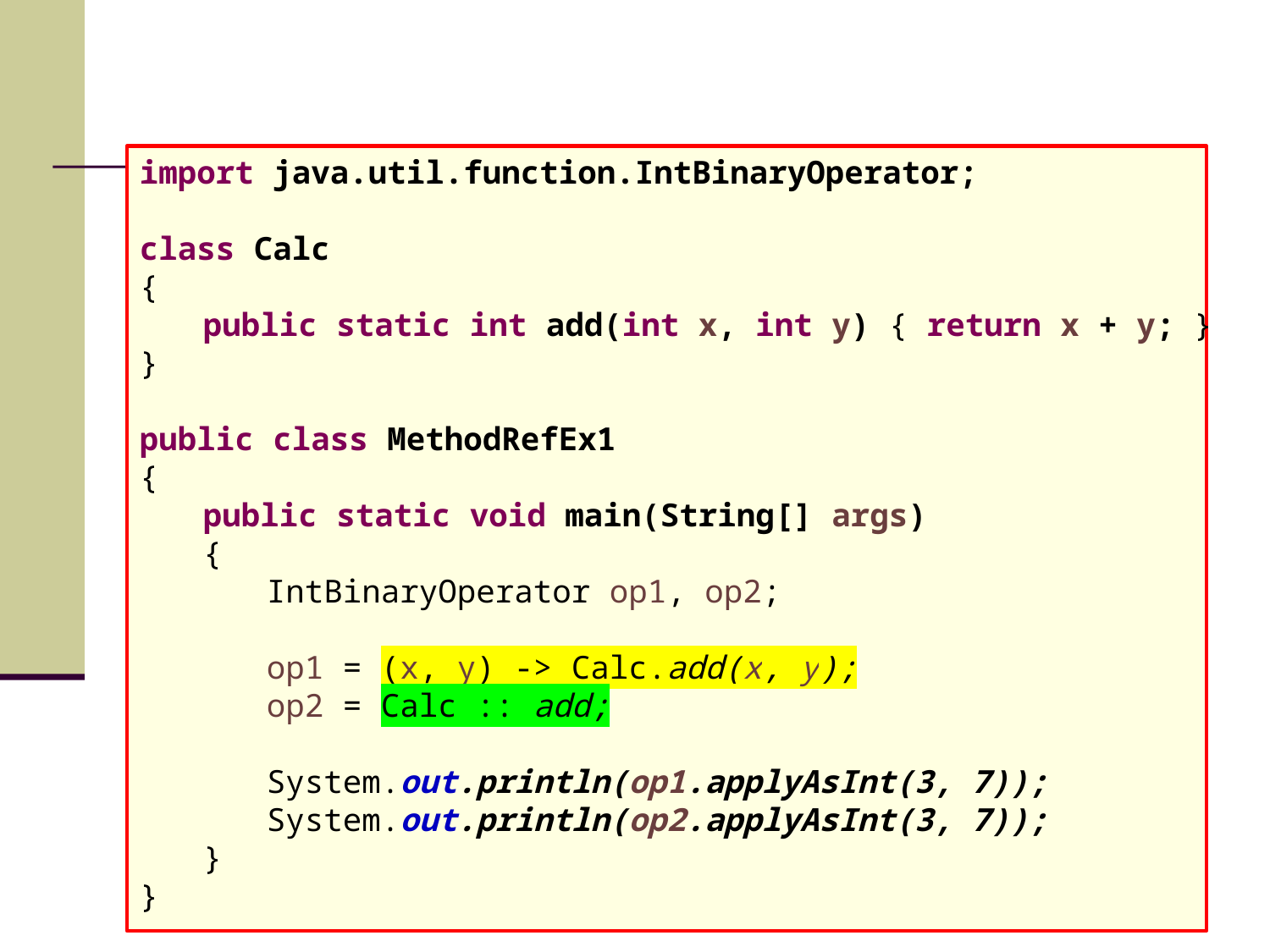

#
import java.util.function.IntBinaryOperator;

class Calc
{
public static int add(int x, int y) { return x + y; }
}

public class MethodRefEx1
{
public static void main(String[] args)
{
IntBinaryOperator op1, op2;

op1 = (x, y) -> Calc.add(x, y);
op2 = Calc :: add;

System.out.println(op1.applyAsInt(3, 7));
System.out.println(op2.applyAsInt(3, 7));
}
}

20